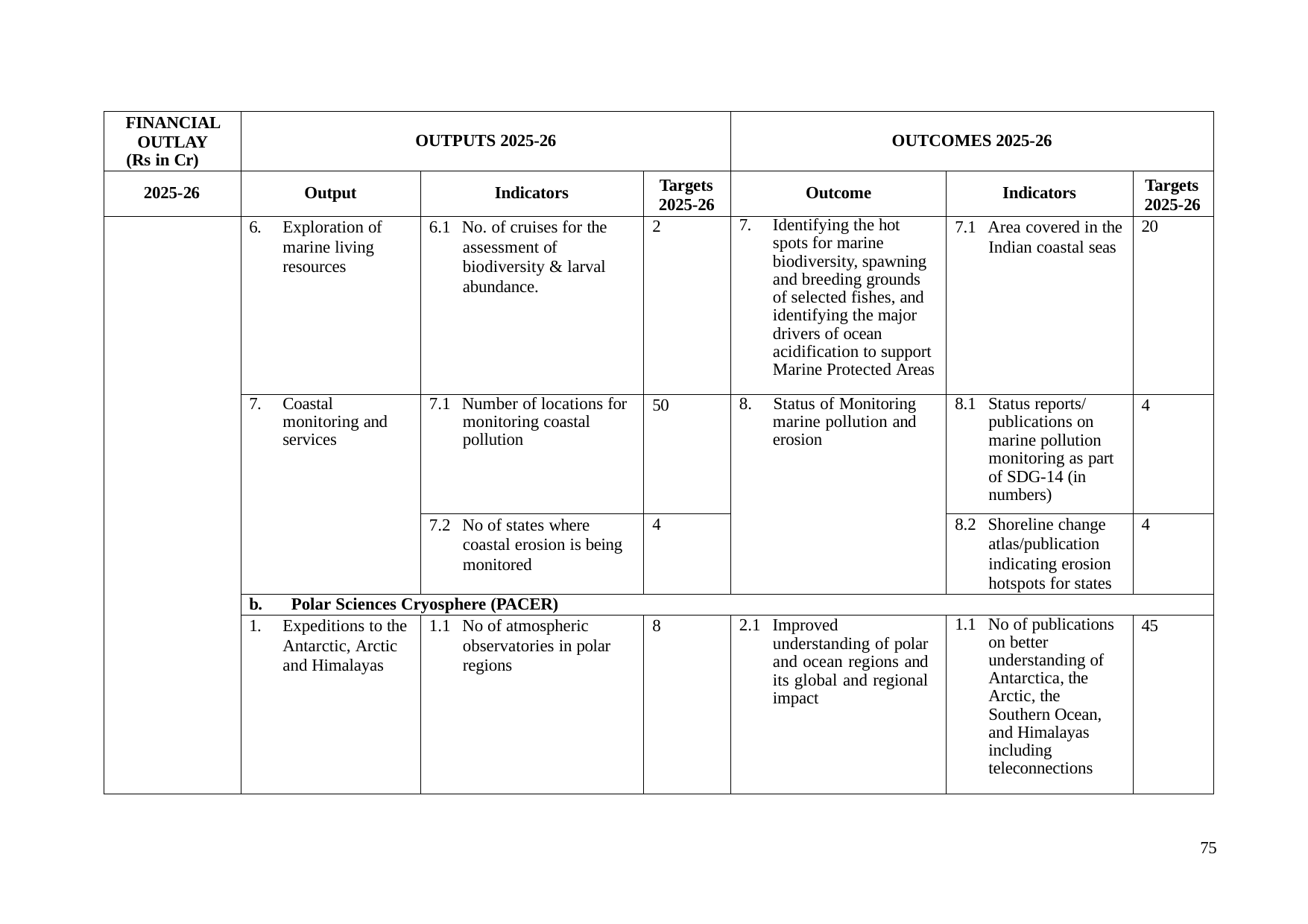

| FINANCIAL OUTLAY (Rs in Cr) | OUTPUTS 2025-26 |  |  | OUTCOMES 2025-26 |  |  |
| --- | --- | --- | --- | --- | --- | --- |
| 2025-26 | Output | Indicators | Targets 2025-26 | Outcome | Indicators | Targets 2025-26 |
|  | 6. Exploration of marine living resources | 6.1 No. of cruises for the assessment of biodiversity & larval abundance. | 2 | 7. Identifying the hot spots for marine biodiversity, spawning and breeding grounds of selected fishes, and identifying the major drivers of ocean acidification to support Marine Protected Areas | 7.1 Area covered in the Indian coastal seas | 20 |
|  | 7. Coastal monitoring and services | 7.1 Number of locations for monitoring coastal pollution | 50 | 8. Status of Monitoring marine pollution and erosion | 8.1 Status reports/ publications on marine pollution monitoring as part of SDG-14 (in numbers) | 4 |
|  |  | 7.2 No of states where coastal erosion is being monitored | 4 |  | 8.2 Shoreline change atlas/publication indicating erosion hotspots for states | 4 |
|  | b. Polar Sciences Cryosphere (PACER) |  |  |  |  |  |
|  | 1. Expeditions to the Antarctic, Arctic and Himalayas | 1.1 No of atmospheric observatories in polar regions | 8 | 2.1 Improved understanding of polar and ocean regions and its global and regional impact | 1.1 No of publications on better understanding of Antarctica, the Arctic, the Southern Ocean, and Himalayas including teleconnections | 45 |
75